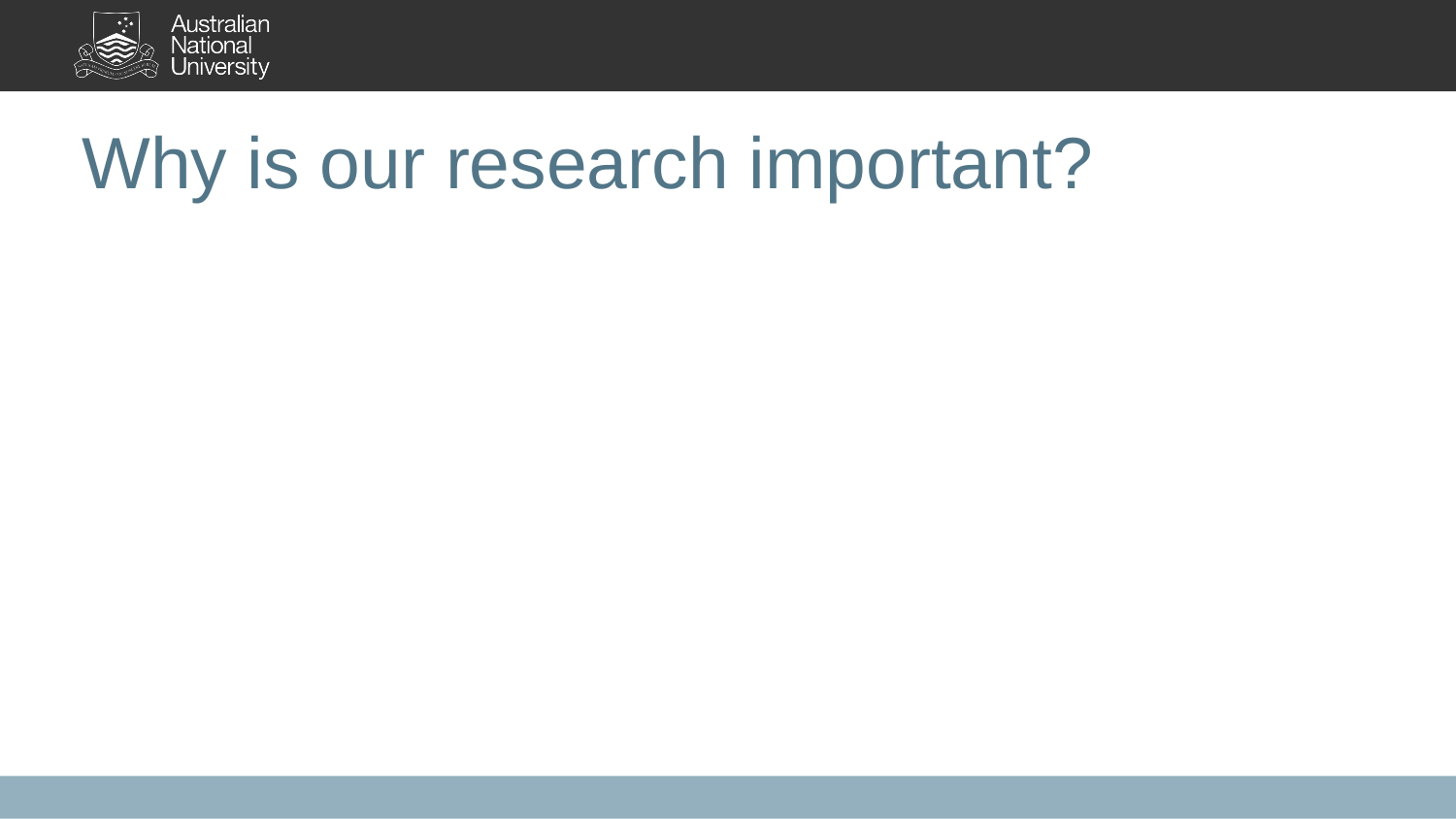

# Why is our research important?

3